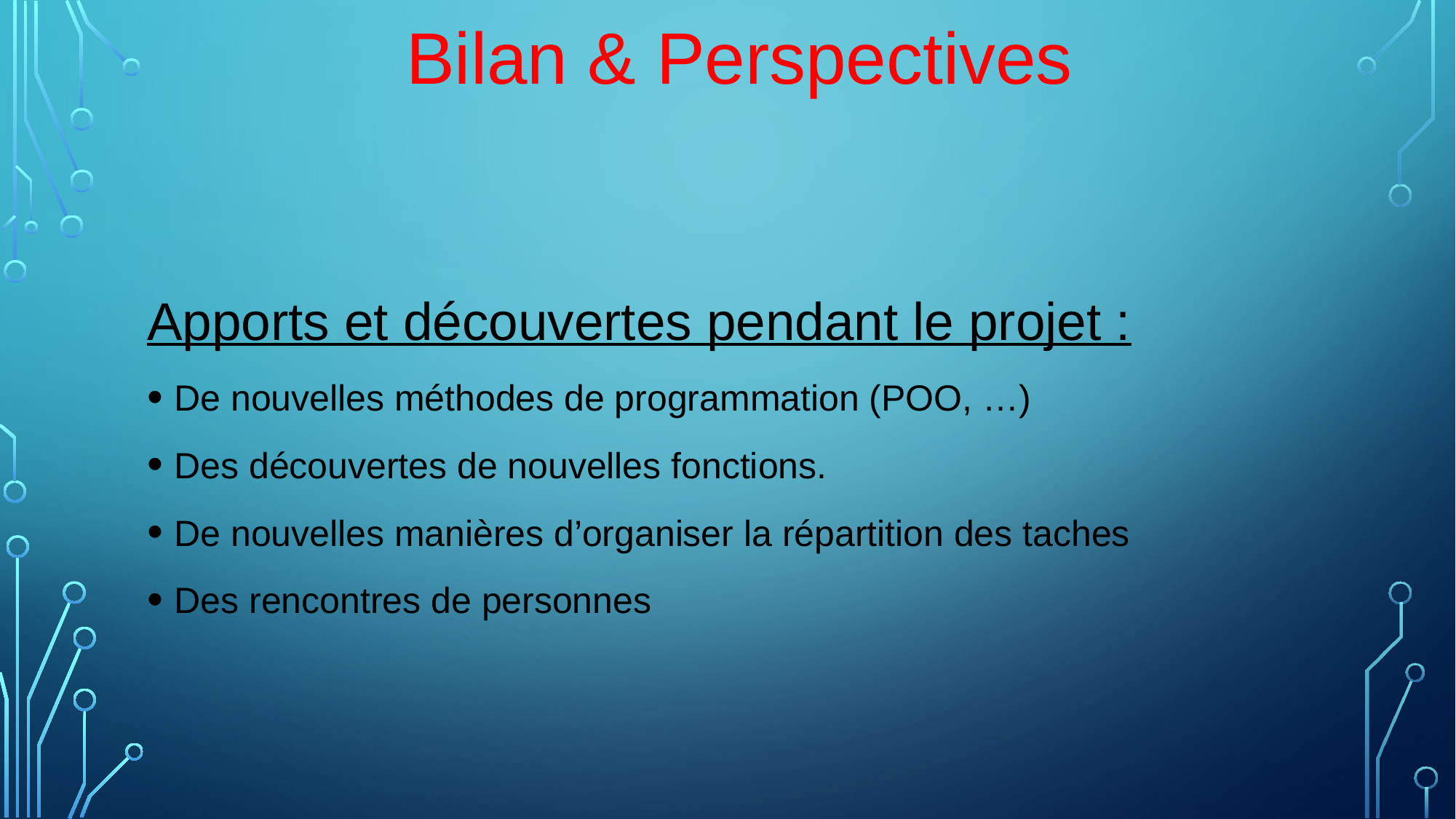

Bilan & Perspectives
Apports et découvertes pendant le projet :
De nouvelles méthodes de programmation (POO, …)
Des découvertes de nouvelles fonctions.
De nouvelles manières d’organiser la répartition des taches
Des rencontres de personnes